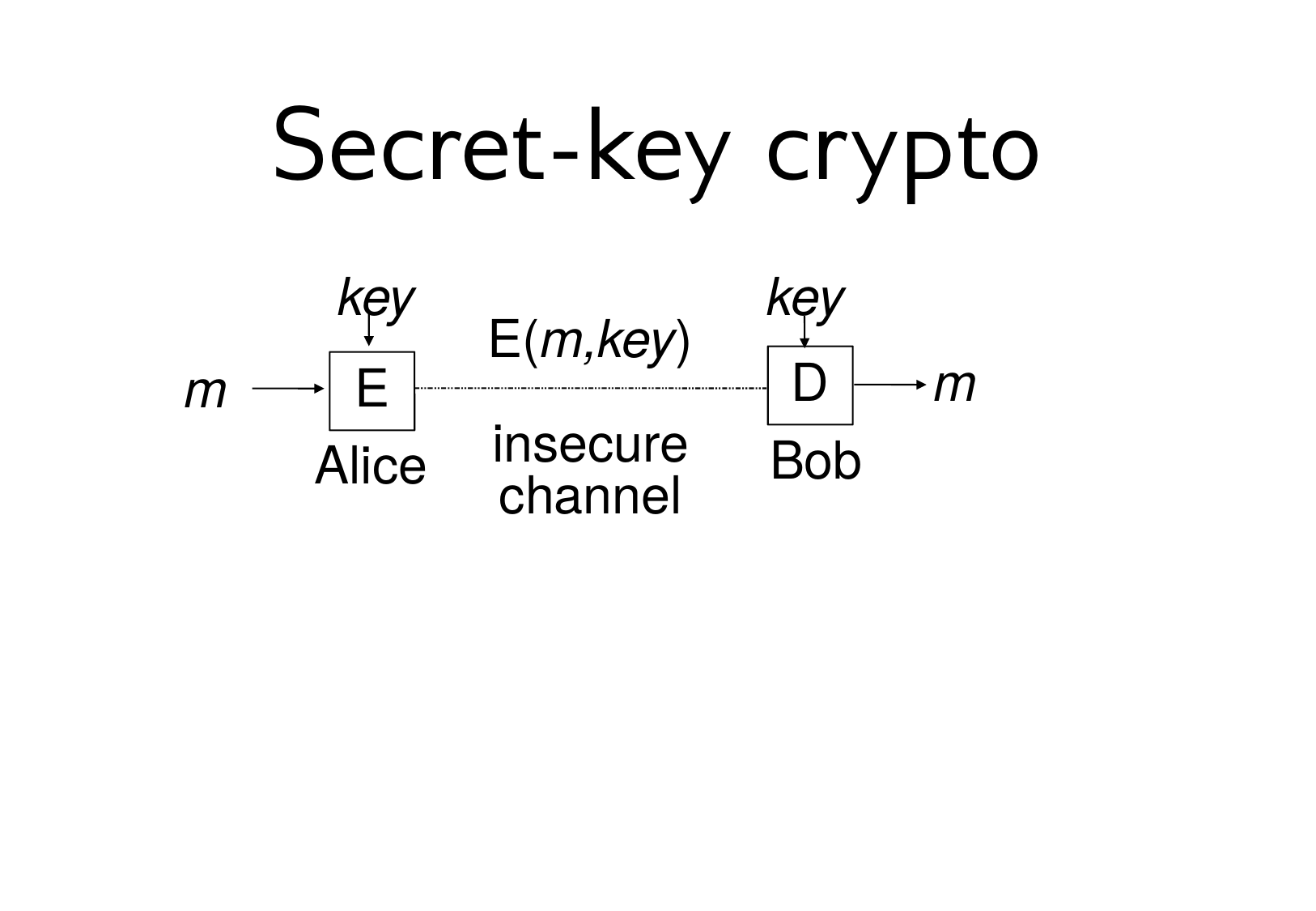

# Secret-key crypto
key
key

E(m,key)‏

insecure channel

D

E
m

m

Examples : DES, AES, RC-4, IDEA, CHACHA
Bob
Alice